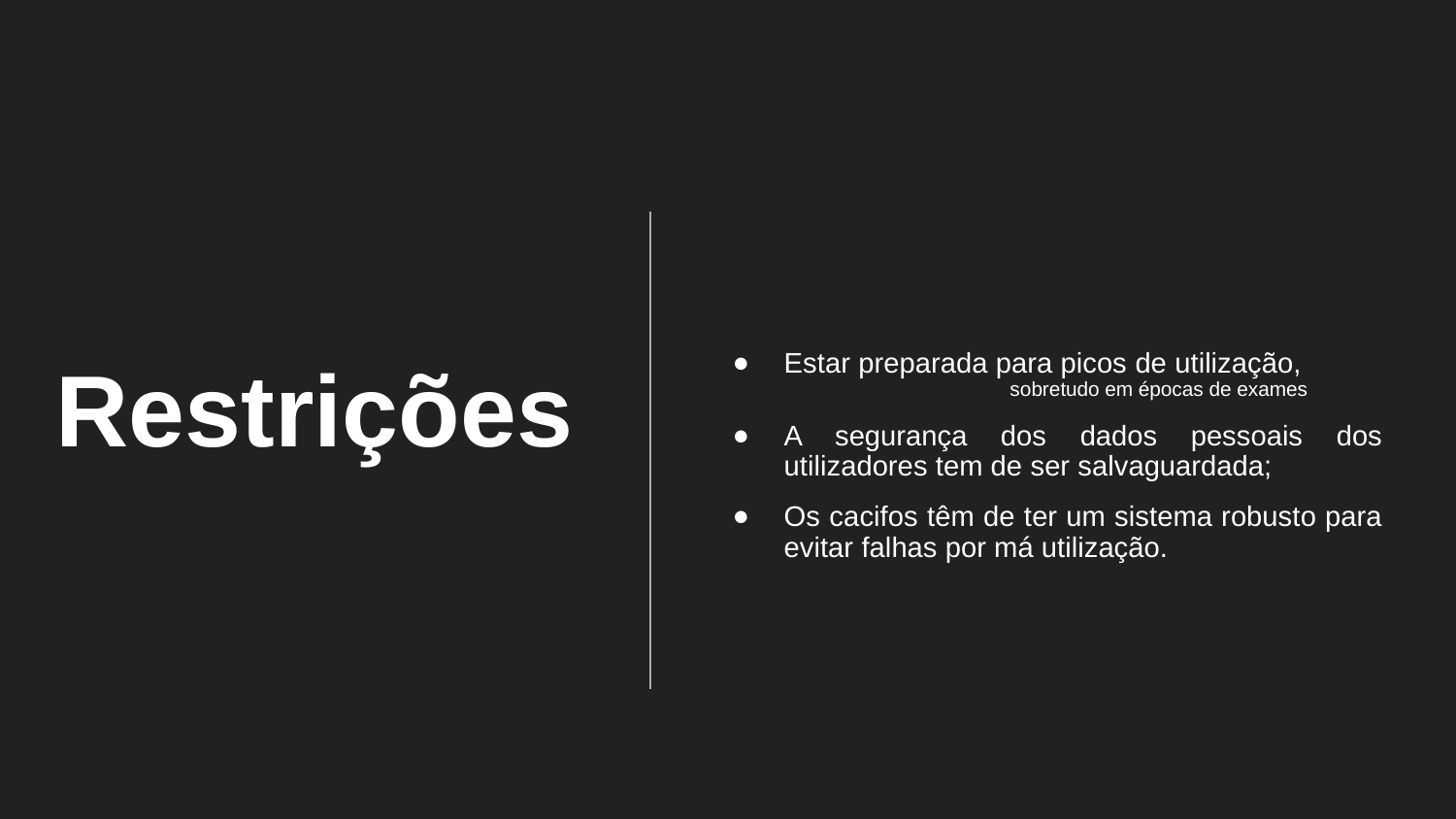

Estar preparada para picos de utilização,                                                                   sobretudo em épocas de exames
A segurança dos dados pessoais dos utilizadores tem de ser salvaguardada;
Os cacifos têm de ter um sistema robusto para evitar falhas por má utilização.
Restrições